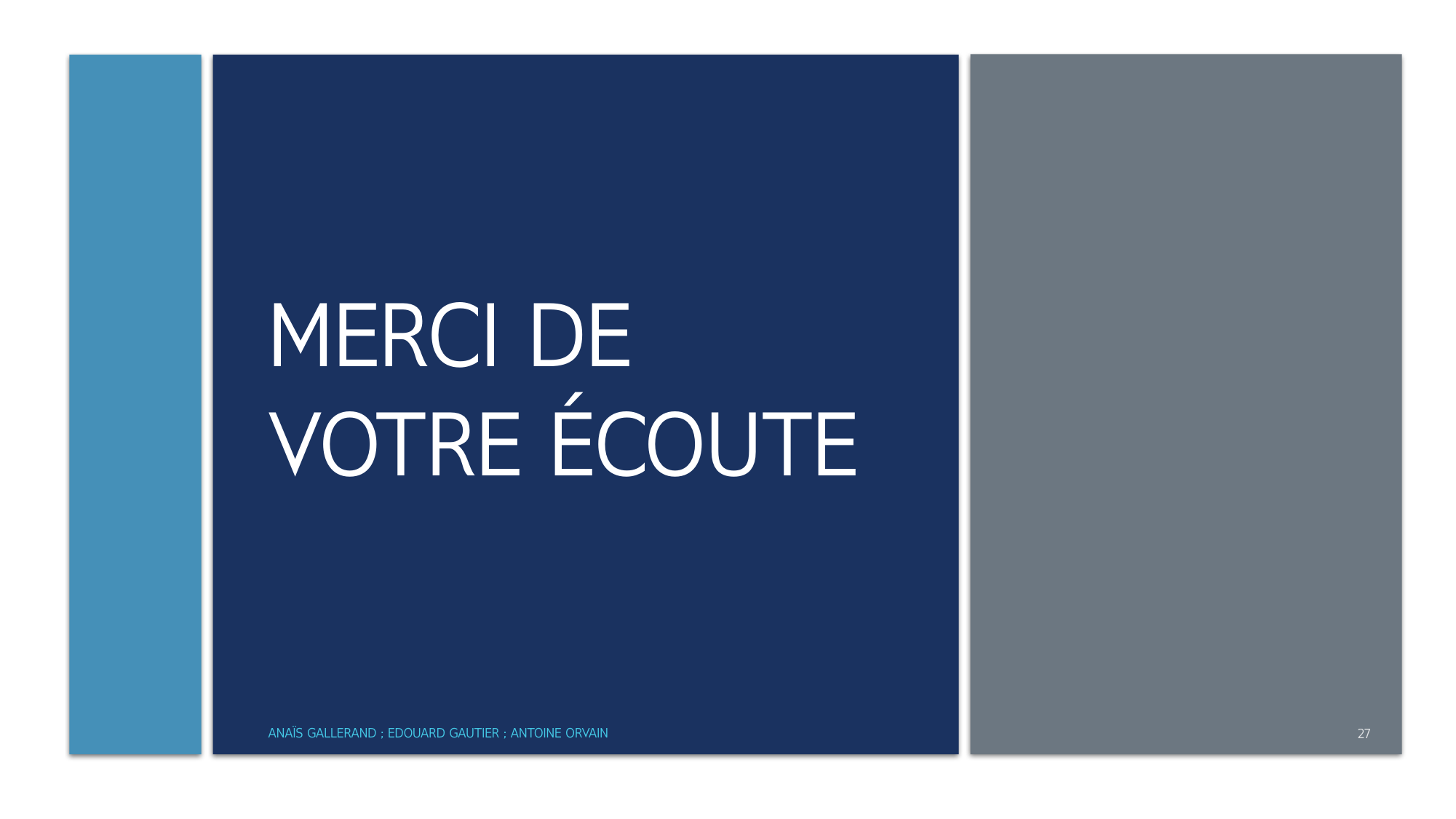

# Merci de  votre écoute

Anaïs Gallerand ; Edouard Gautier ; Antoine Orvain
27